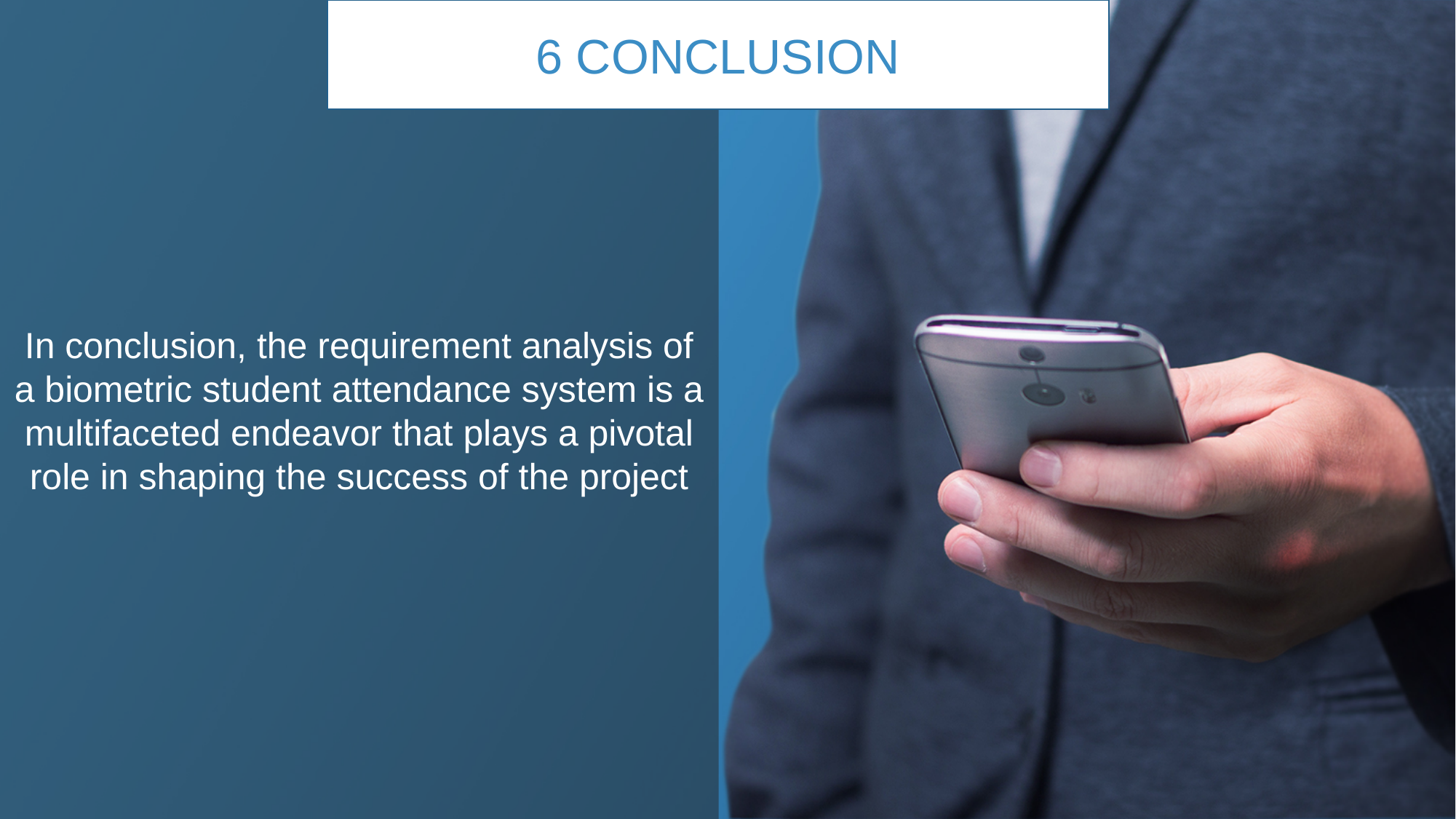

In conclusion, the requirement analysis of a biometric student attendance system is a multifaceted endeavor that plays a pivotal role in shaping the success of the project
6 CONCLUSION